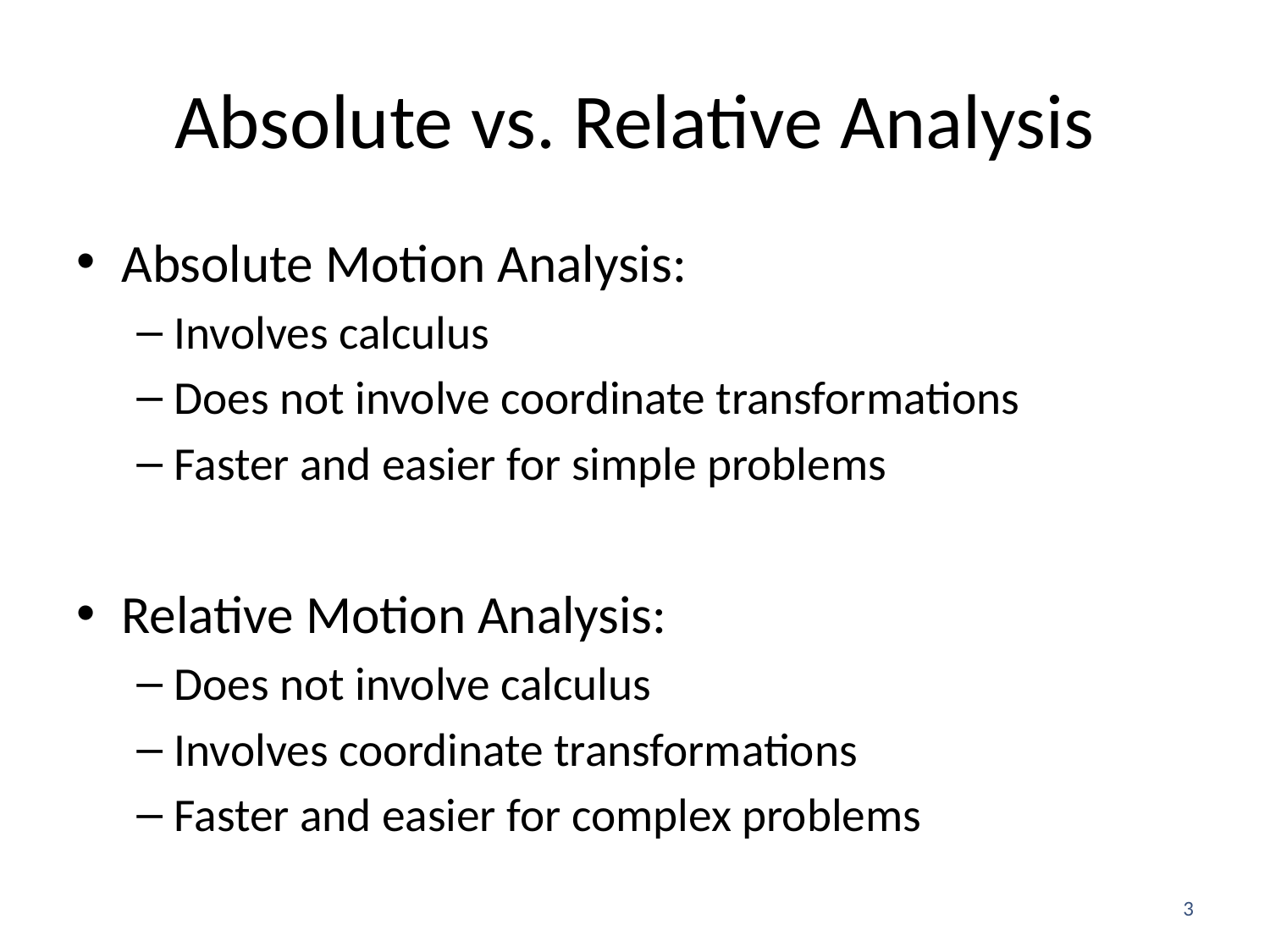

# Absolute vs. Relative Analysis
Absolute Motion Analysis:
Involves calculus
Does not involve coordinate transformations
Faster and easier for simple problems

Relative Motion Analysis:
Does not involve calculus
Involves coordinate transformations
Faster and easier for complex problems
3